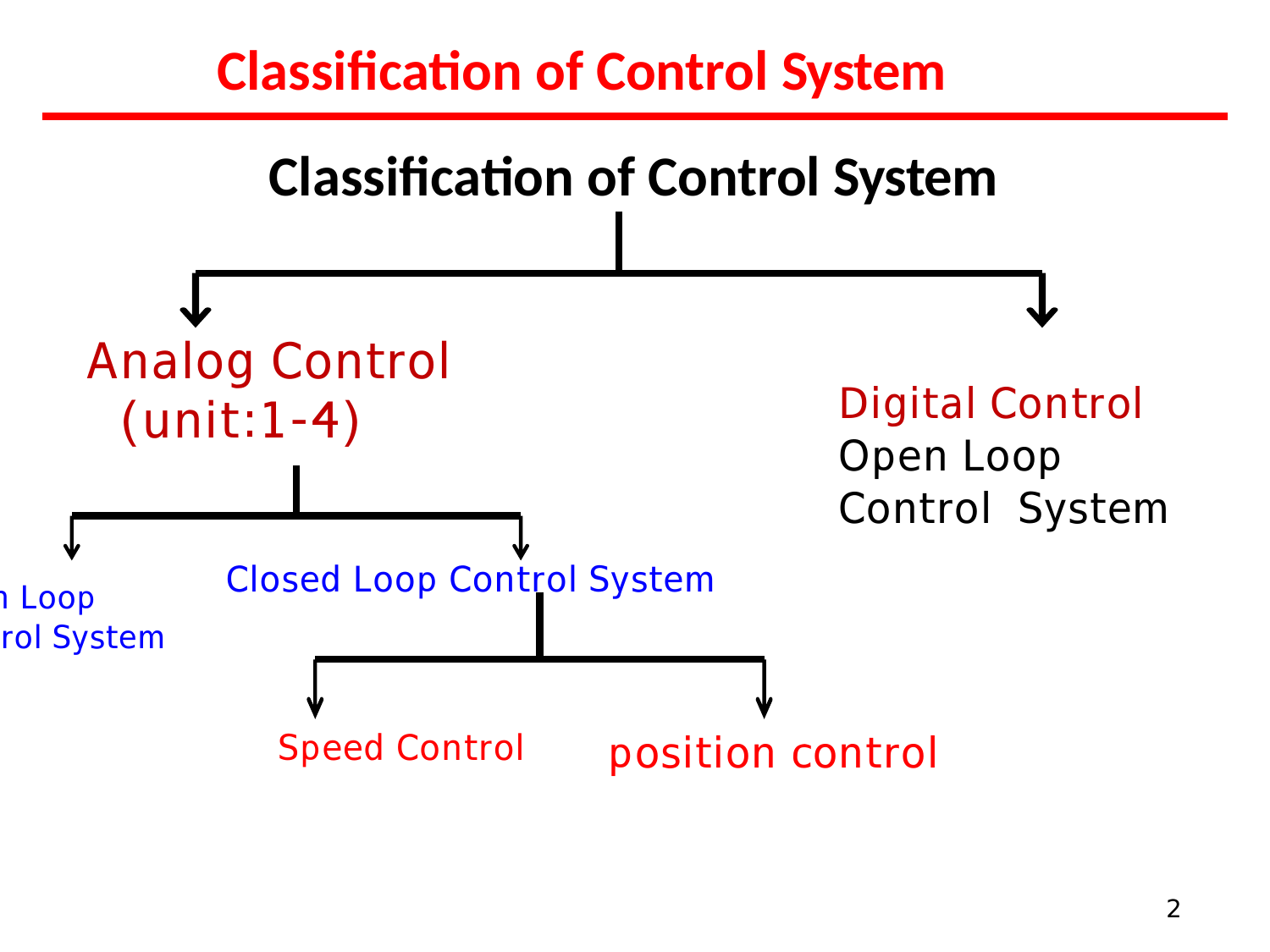

# Classification of Control System

Classification of Control System

      Analog Control (unit:1-4)
Digital Control
Open Loop
Control  System

Closed Loop Control System
Open Loop
Control System

Speed Control
 position control
2